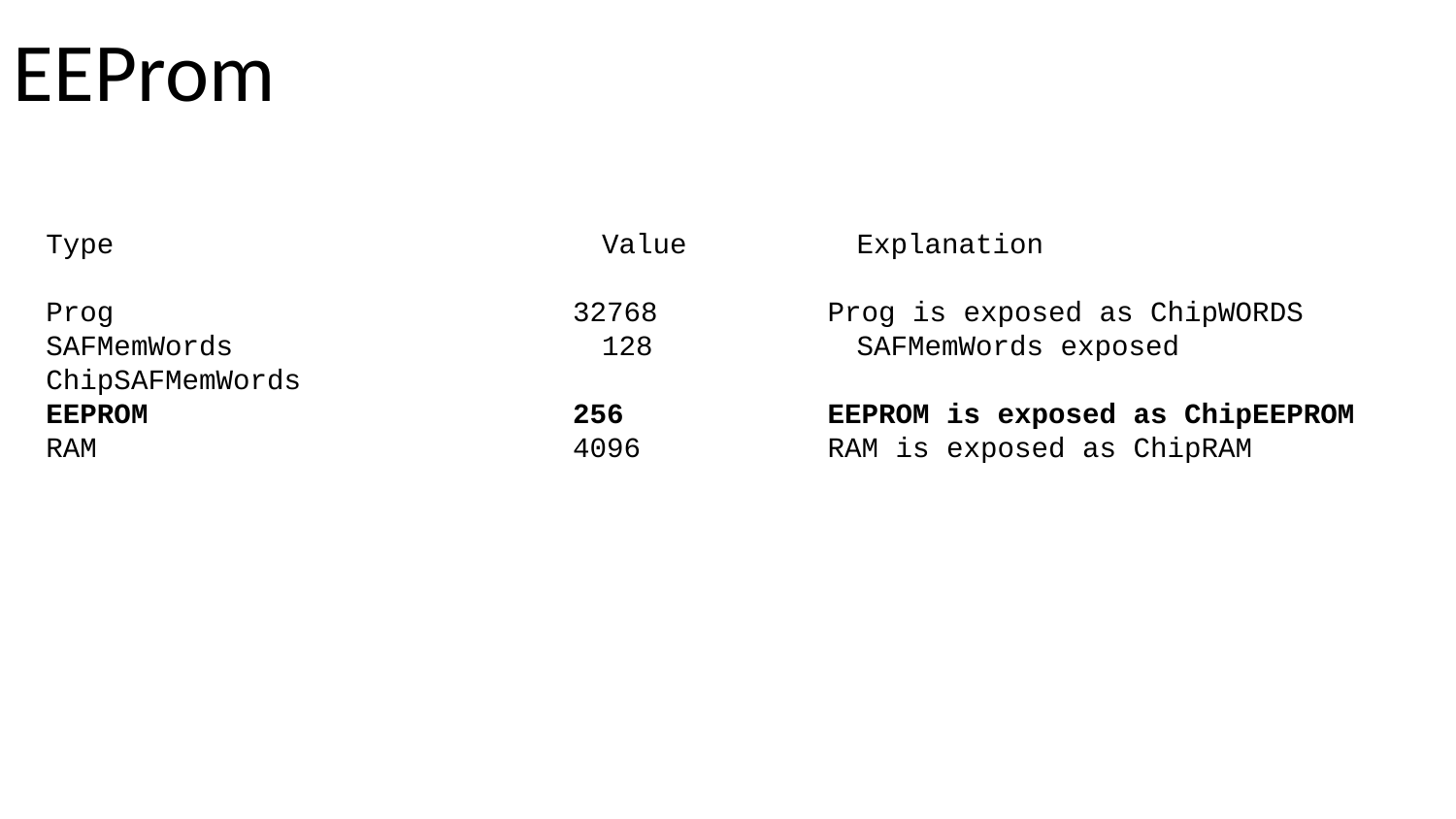

# EEProm
Type			       Value          Explanation

Prog                           32768          Prog is exposed as ChipWORDS
SAFMemWords 		       128            SAFMemWords exposed ChipSAFMemWords
EEPROM                         256            EEPROM is exposed as ChipEEPROM
RAM                            4096           RAM is exposed as ChipRAM